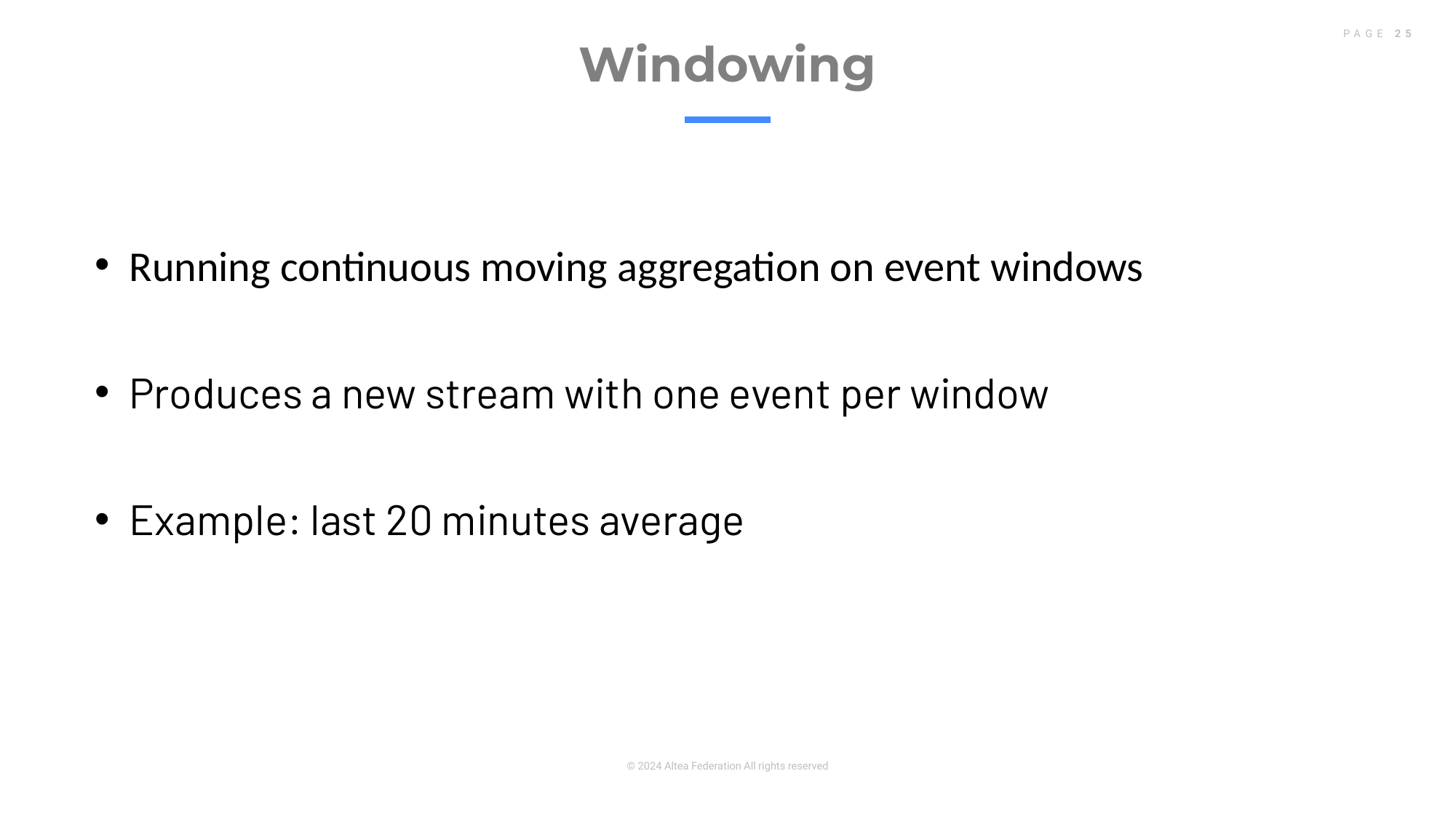

# Windowing
PAGE 25
Running continuous moving aggregation on event windows
Produces a new stream with one event per window
Example: last 20 minutes average